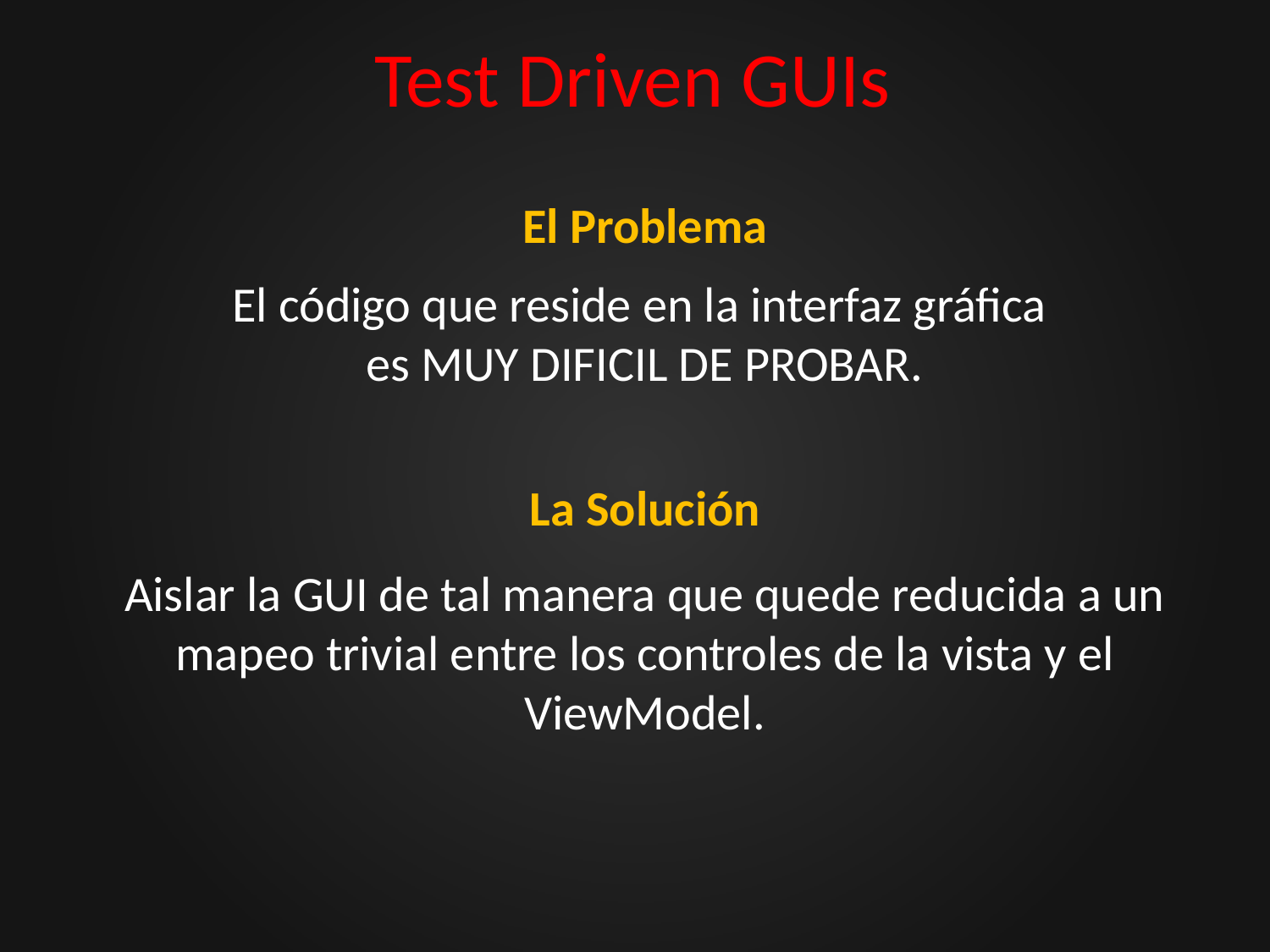

# Test Driven GUIs
El Problema
El código que reside en la interfaz gráfica
es MUY DIFICIL DE PROBAR.
La Solución
Aislar la GUI de tal manera que quede reducida a un mapeo trivial entre los controles de la vista y el ViewModel.